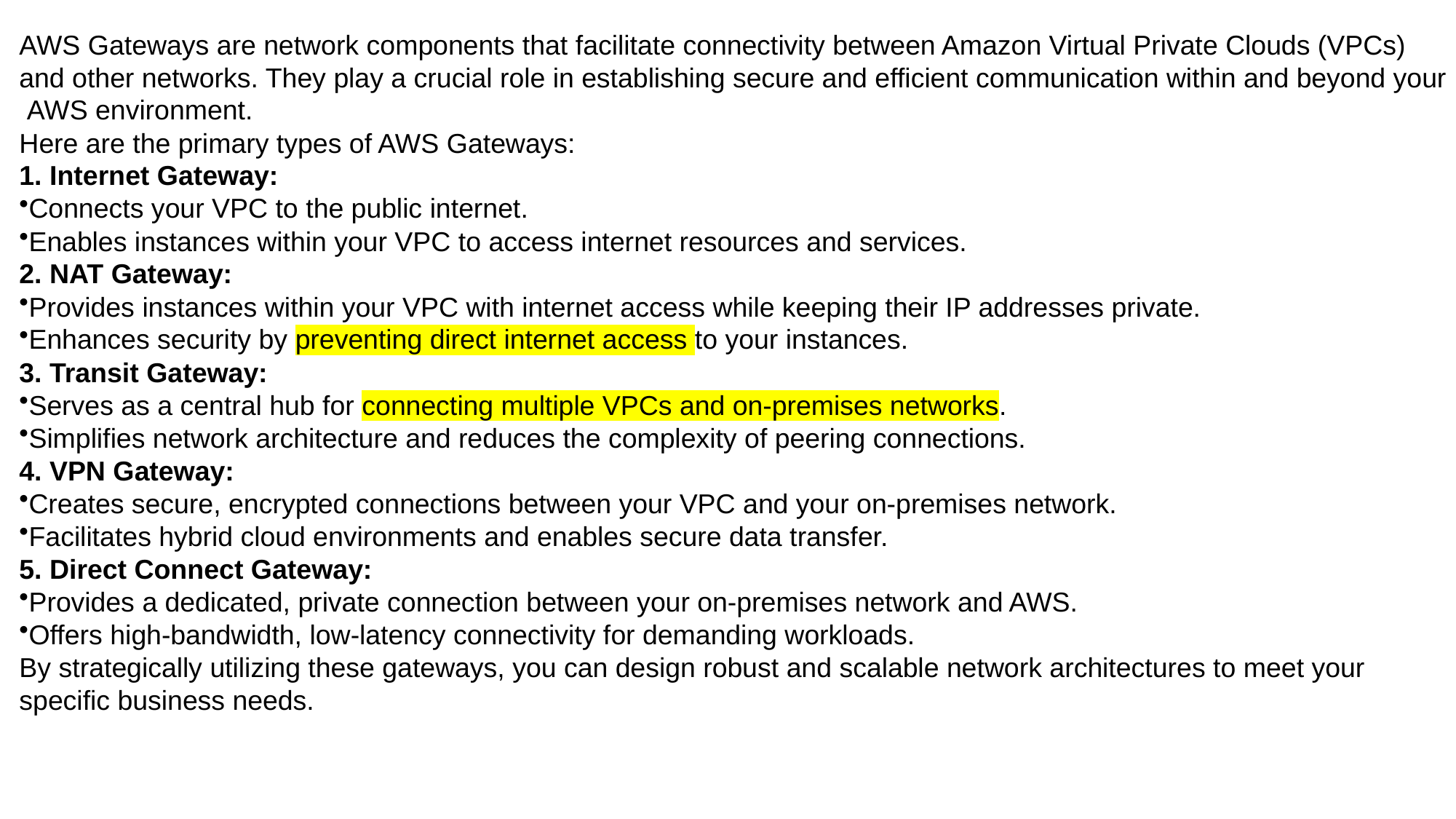

AWS Gateways are network components that facilitate connectivity between Amazon Virtual Private Clouds (VPCs)
and other networks. They play a crucial role in establishing secure and efficient communication within and beyond your
 AWS environment.
Here are the primary types of AWS Gateways:
1. Internet Gateway:
Connects your VPC to the public internet.
Enables instances within your VPC to access internet resources and services.
2. NAT Gateway:
Provides instances within your VPC with internet access while keeping their IP addresses private.
Enhances security by preventing direct internet access to your instances.
3. Transit Gateway:
Serves as a central hub for connecting multiple VPCs and on-premises networks.
Simplifies network architecture and reduces the complexity of peering connections.
4. VPN Gateway:
Creates secure, encrypted connections between your VPC and your on-premises network.
Facilitates hybrid cloud environments and enables secure data transfer.
5. Direct Connect Gateway:
Provides a dedicated, private connection between your on-premises network and AWS.
Offers high-bandwidth, low-latency connectivity for demanding workloads.
By strategically utilizing these gateways, you can design robust and scalable network architectures to meet your
specific business needs.